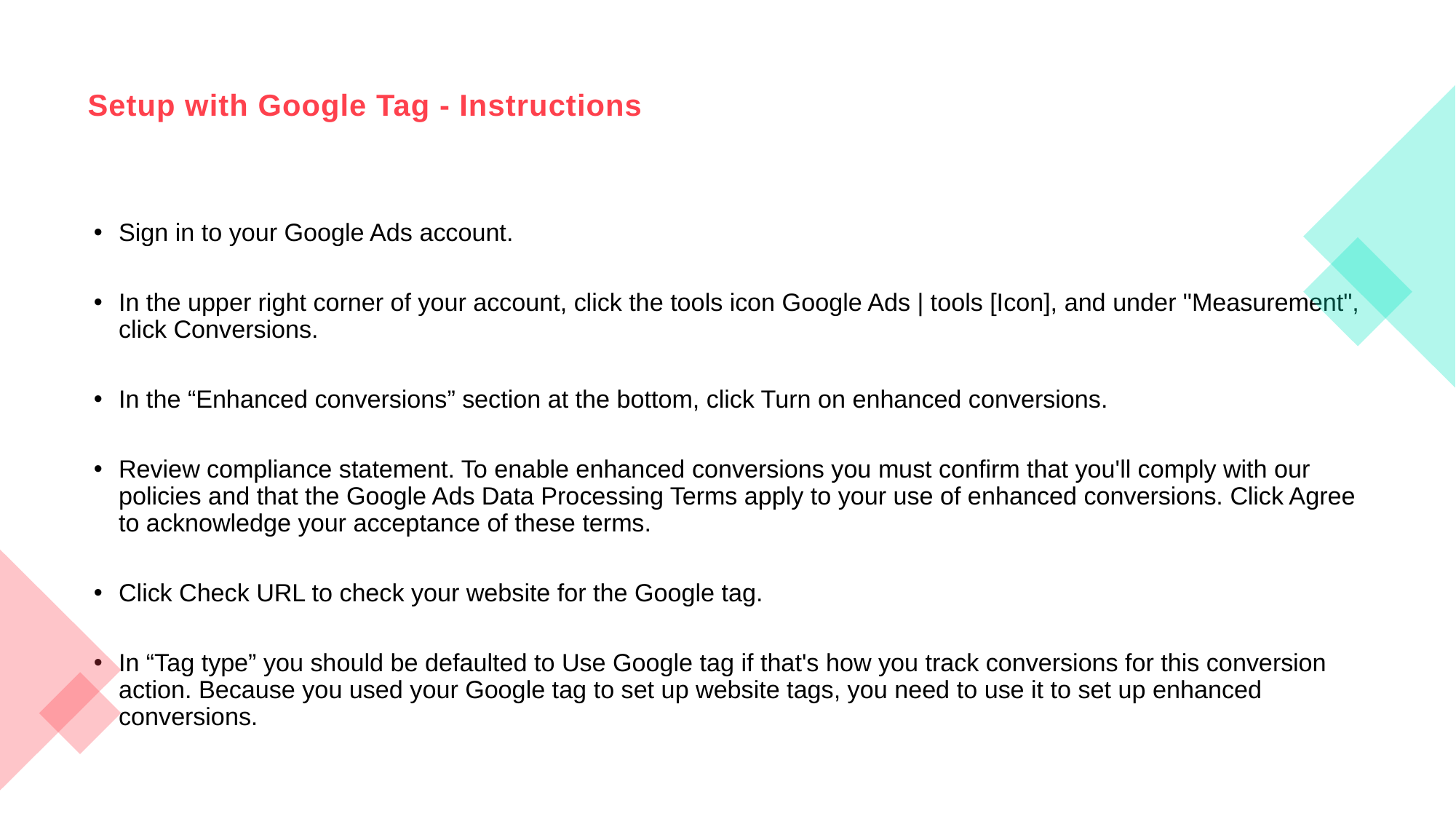

# Setup with Google Tag - Instructions

Sign in to your Google Ads account.

In the upper right corner of your account, click the tools icon Google Ads | tools [Icon], and under "Measurement", click Conversions.

In the “Enhanced conversions” section at the bottom, click Turn on enhanced conversions.

Review compliance statement. To enable enhanced conversions you must confirm that you'll comply with our policies and that the Google Ads Data Processing Terms apply to your use of enhanced conversions. Click Agree to acknowledge your acceptance of these terms.

Click Check URL to check your website for the Google tag.

In “Tag type” you should be defaulted to Use Google tag if that's how you track conversions for this conversion action. Because you used your Google tag to set up website tags, you need to use it to set up enhanced conversions.